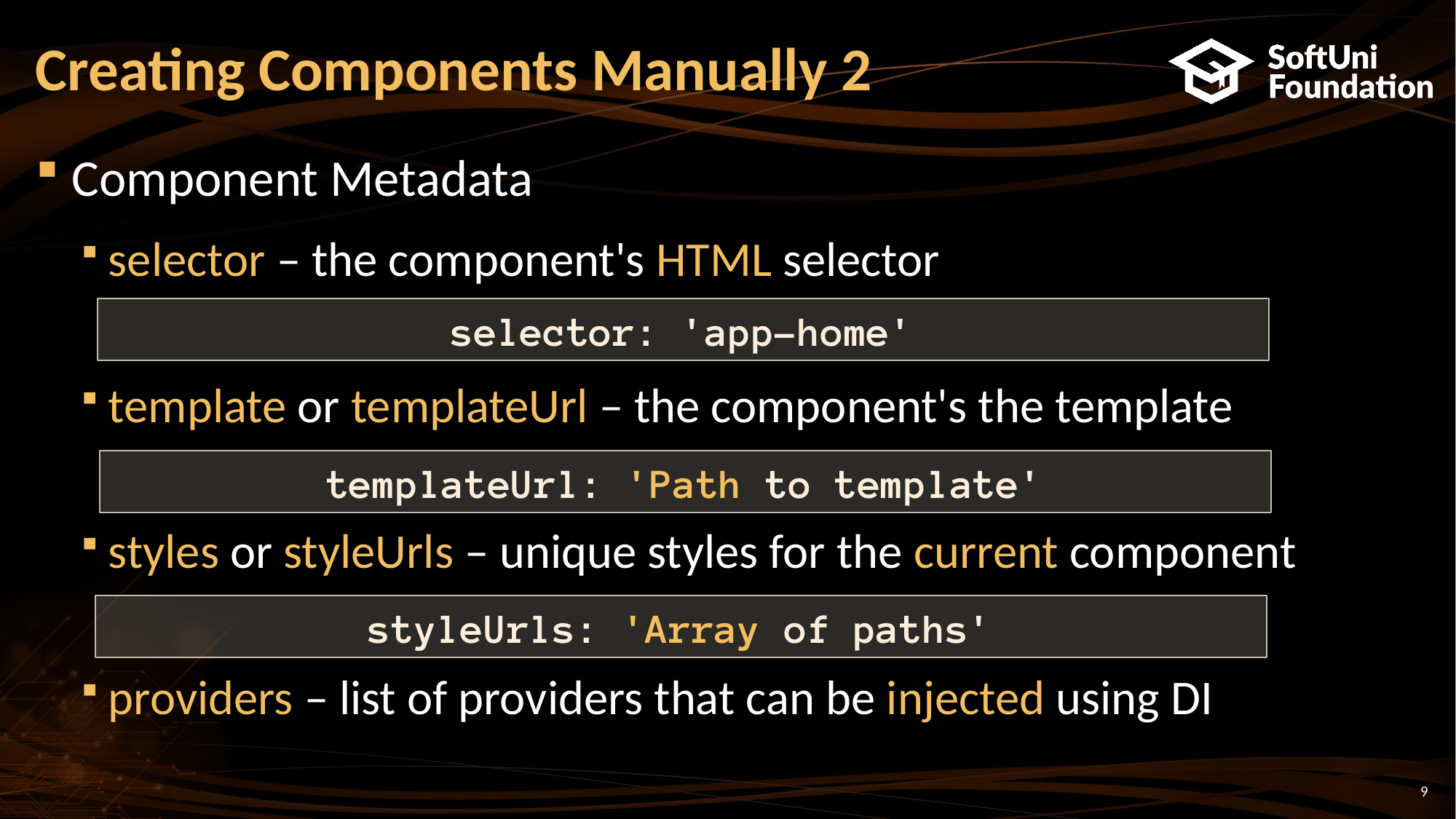

# Creating Components Manually 2
Component Metadata
selector – the component's HTML selector
template or templateUrl – the component's the template
styles or styleUrls – unique styles for the current component
providers – list of providers that can be injected using DI

selector: 'app-home'
templateUrl: 'Path to template'
styleUrls: 'Array of paths'
9